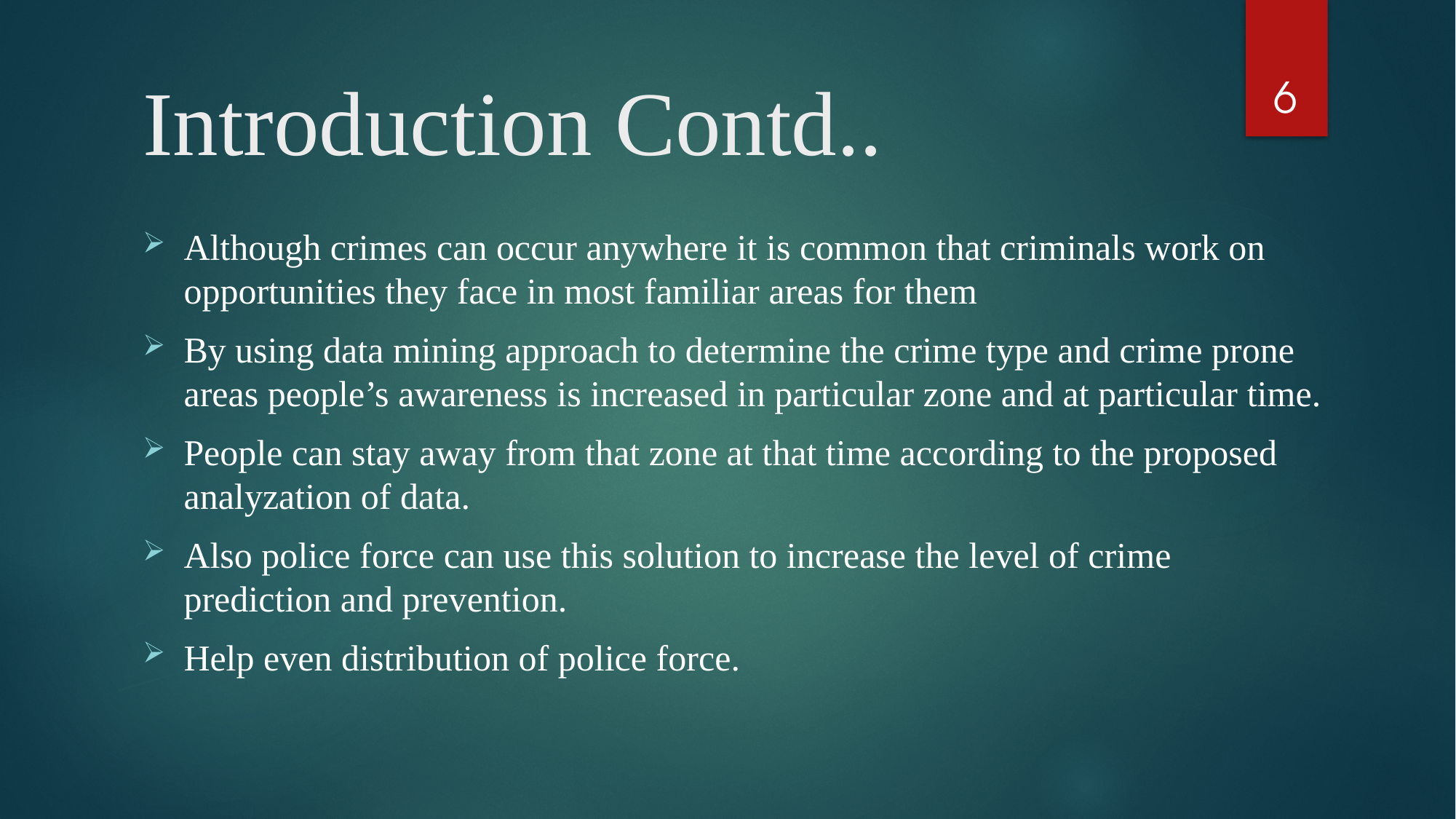

6
# Introduction Contd..
Although crimes can occur anywhere it is common that criminals work on opportunities they face in most familiar areas for them
By using data mining approach to determine the crime type and crime prone areas people’s awareness is increased in particular zone and at particular time.
People can stay away from that zone at that time according to the proposed analyzation of data.
Also police force can use this solution to increase the level of crime prediction and prevention.
Help even distribution of police force.